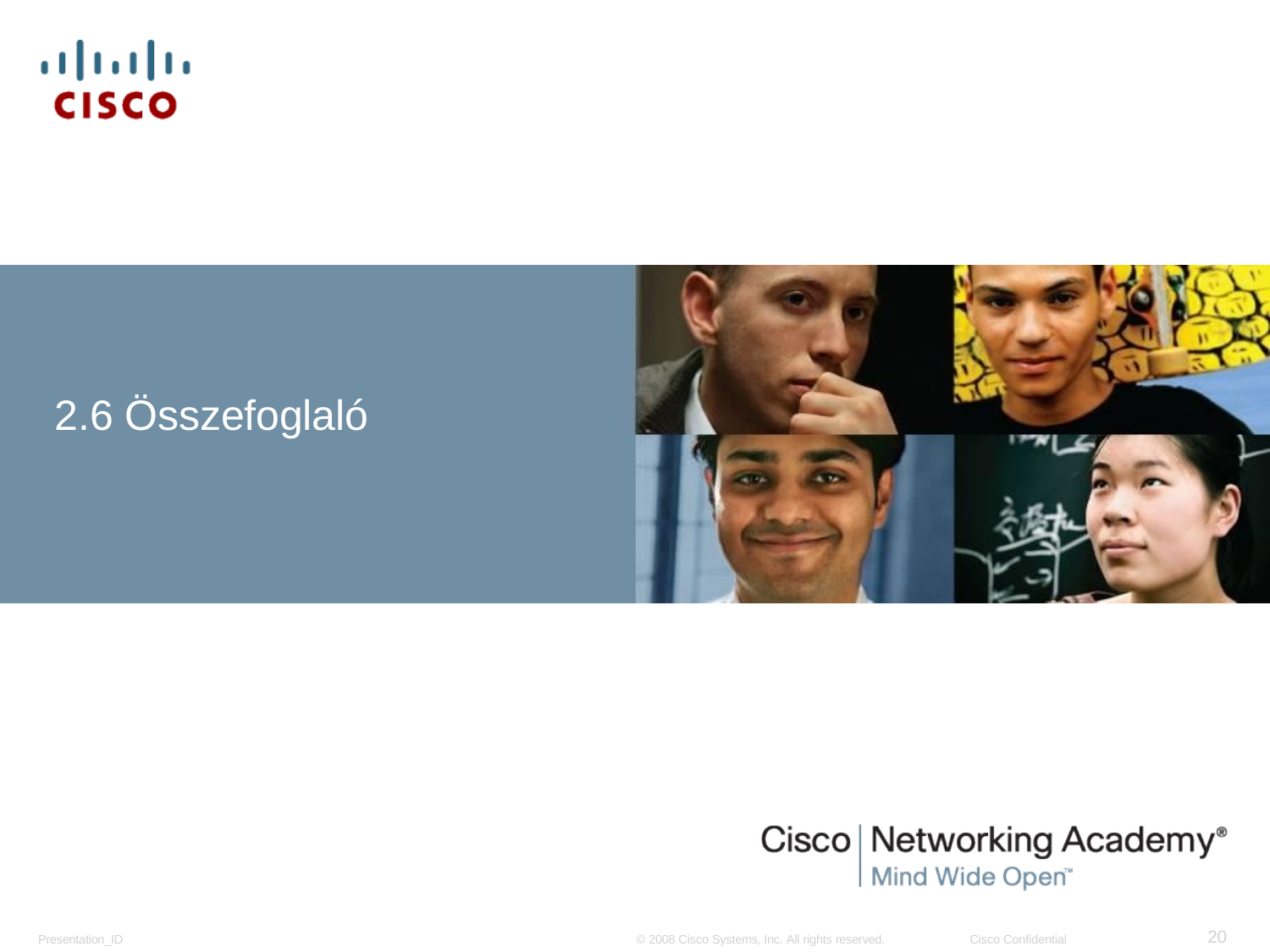

# 2.6 Összefoglaló
20
Presentation_ID
© 2008 Cisco Systems, Inc. All rights reserved.
Cisco Confidential